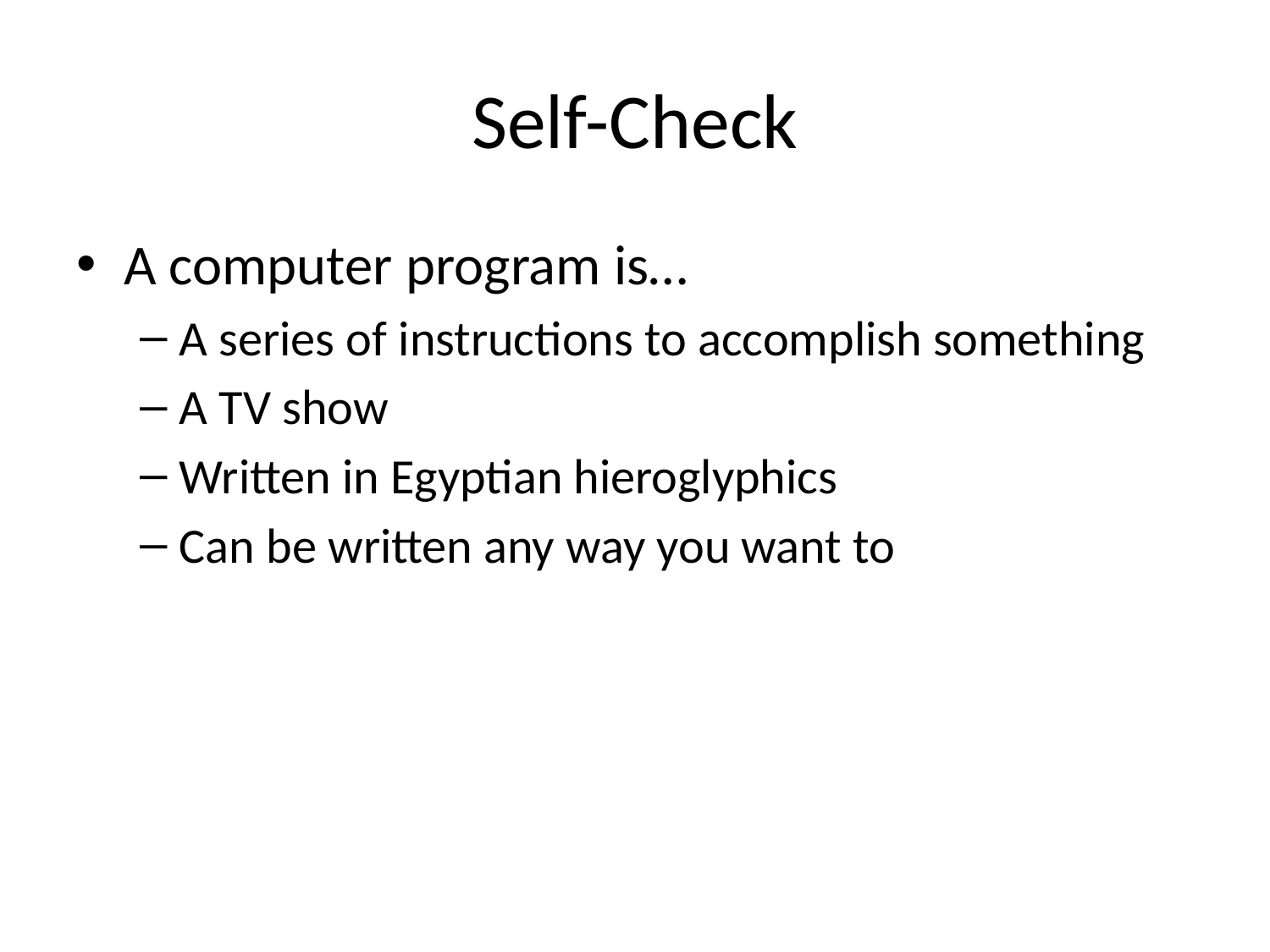

# Self-Check
A computer program is…
A series of instructions to accomplish something
A TV show
Written in Egyptian hieroglyphics
Can be written any way you want to